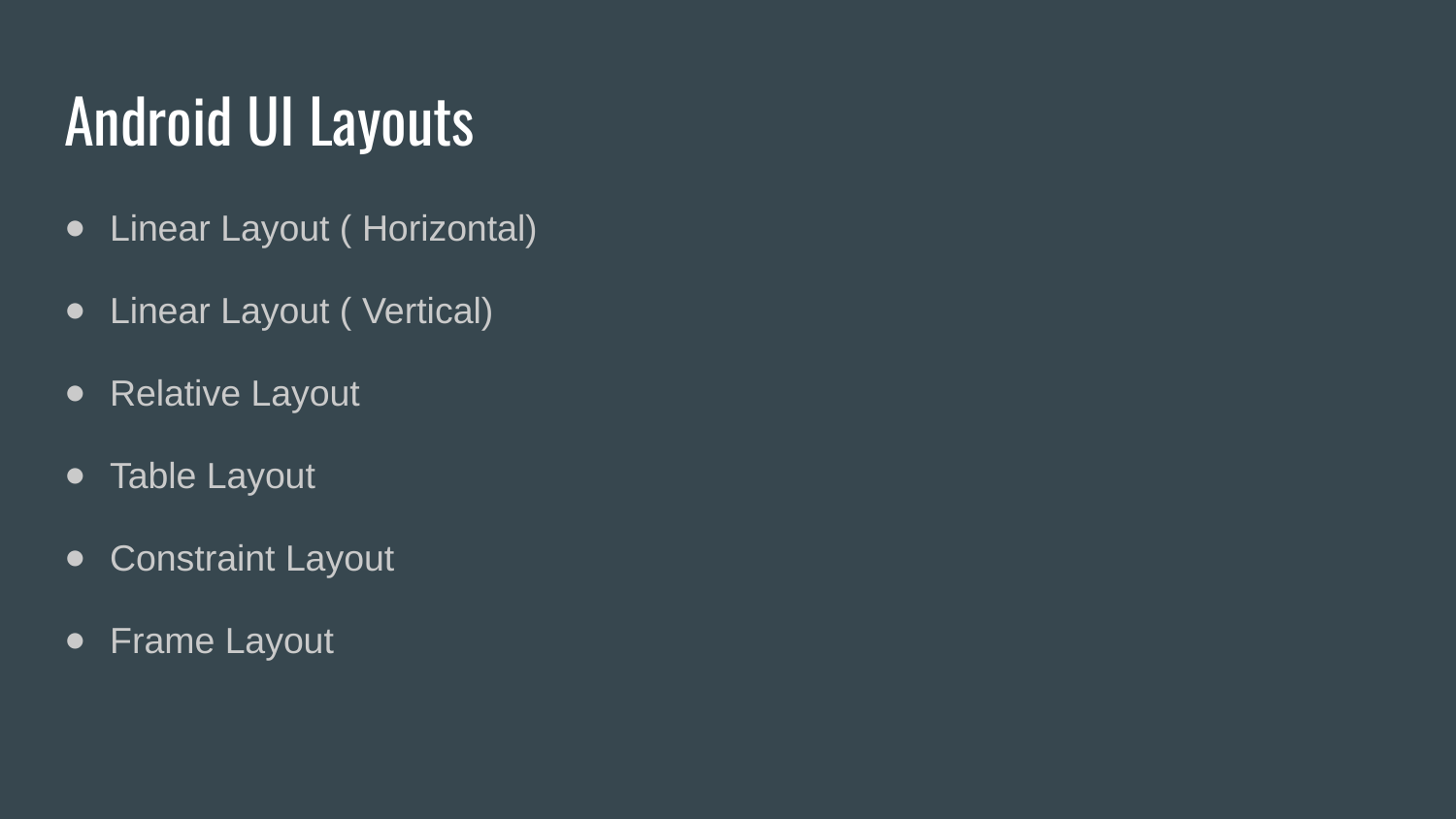

# Android UI Layouts
Linear Layout ( Horizontal)
Linear Layout ( Vertical)
Relative Layout
Table Layout
Constraint Layout
Frame Layout